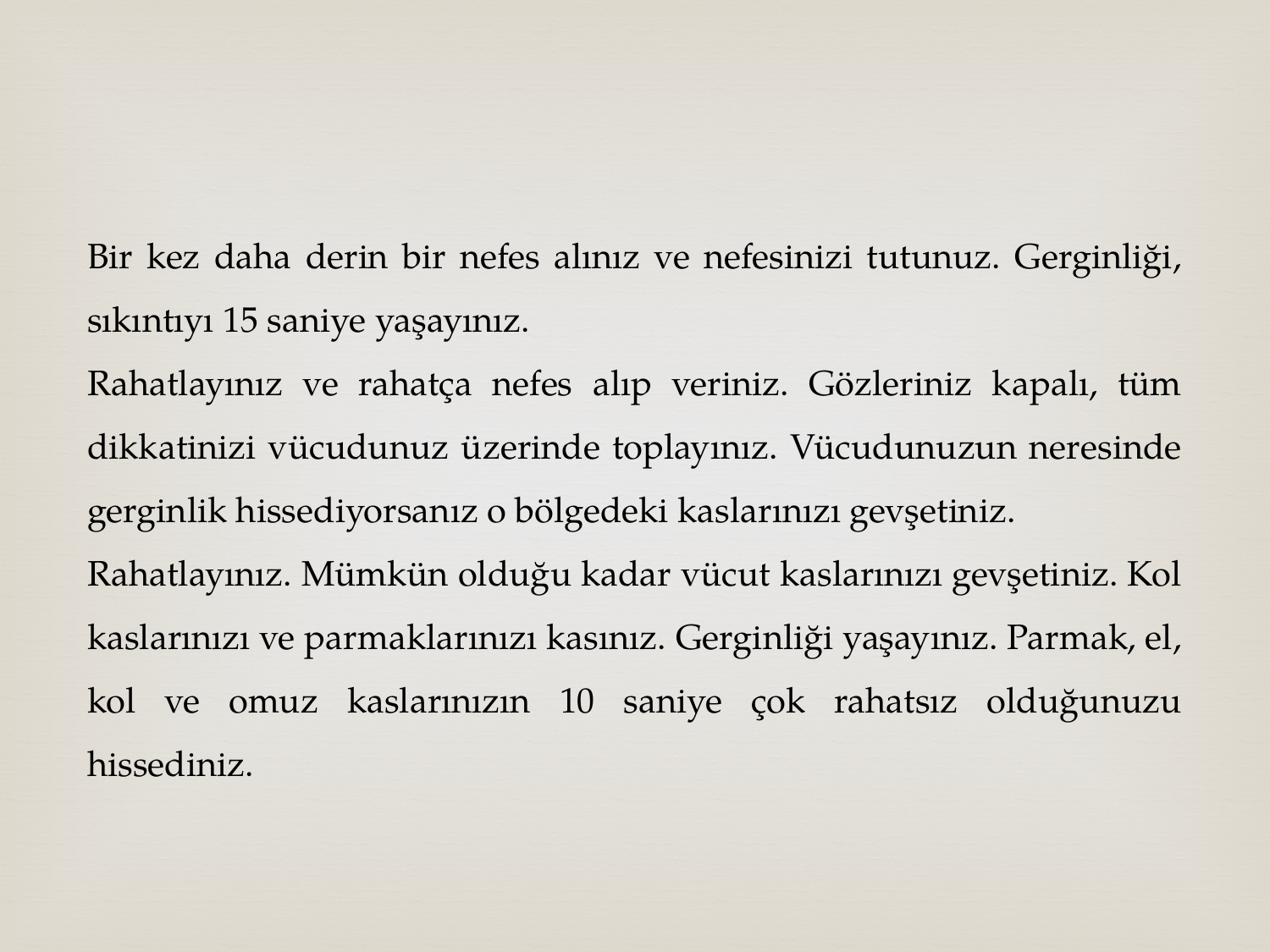

Bir kez daha derin bir nefes alınız ve nefesinizi tutunuz. Gerginliği, sıkıntıyı 15 saniye yaşayınız.
Rahatlayınız ve rahatça nefes alıp veriniz. Gözleriniz kapalı, tüm dikkatinizi vücudunuz üzerinde toplayınız. Vücudunuzun neresinde gerginlik hissediyorsanız o bölgedeki kaslarınızı gevşetiniz.
Rahatlayınız. Mümkün olduğu kadar vücut kaslarınızı gevşetiniz. Kol kaslarınızı ve parmaklarınızı kasınız. Gerginliği yaşayınız. Parmak, el, kol ve omuz kaslarınızın 10 saniye çok rahatsız olduğunuzu hissediniz.